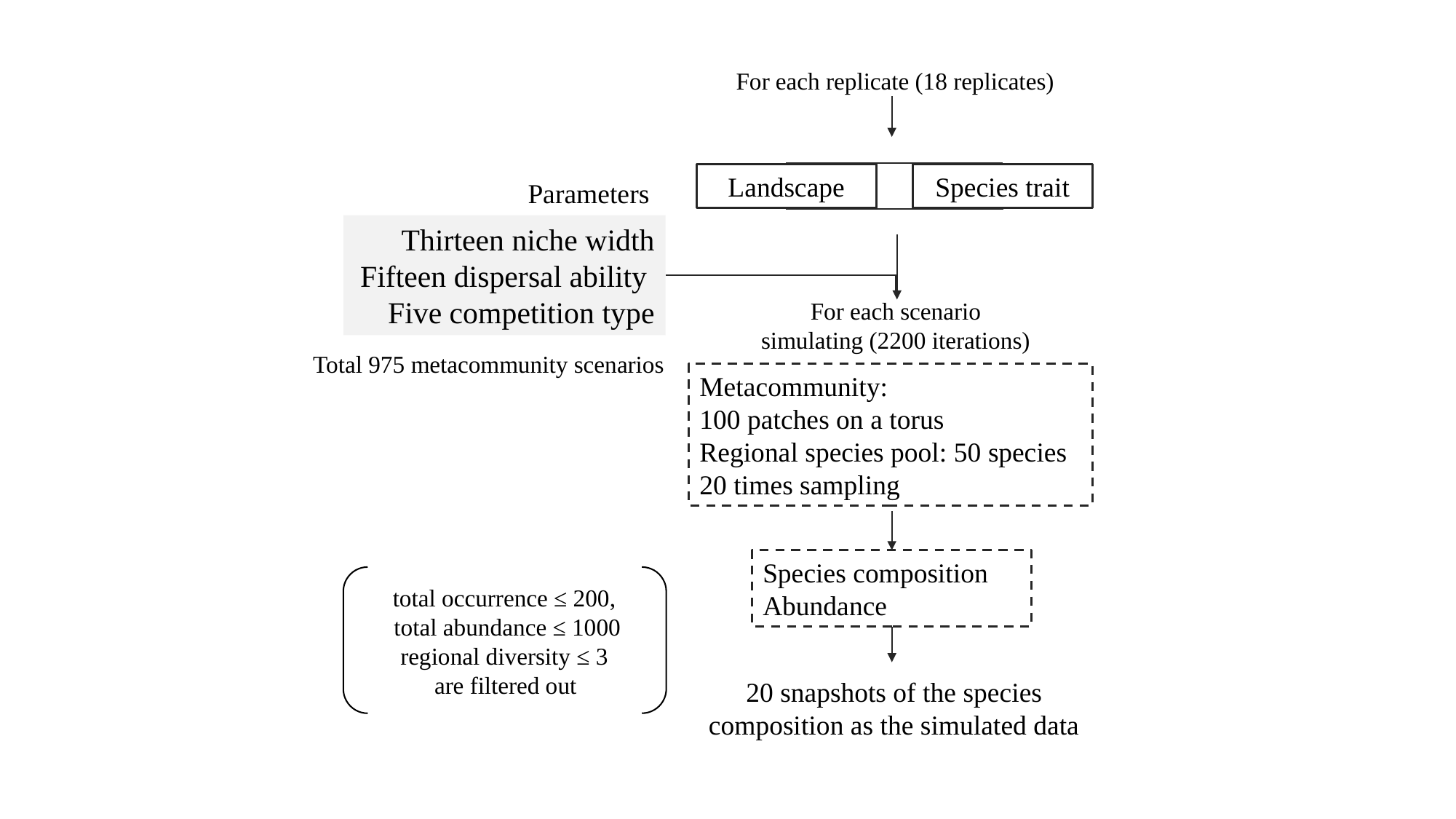

For each replicate (18 replicates)
Landscape
Species trait
Parameters
Thirteen niche width
Fifteen dispersal ability
Five competition type
For each scenario
simulating (2200 iterations)
Total 975 metacommunity scenarios
Metacommunity:
100 patches on a torus
Regional species pool: 50 species
20 times sampling
Species composition
Abundance

total occurrence ≤ 200,
total abundance ≤ 1000
regional diversity ≤ 3
are filtered out
20 snapshots of the species composition as the simulated data